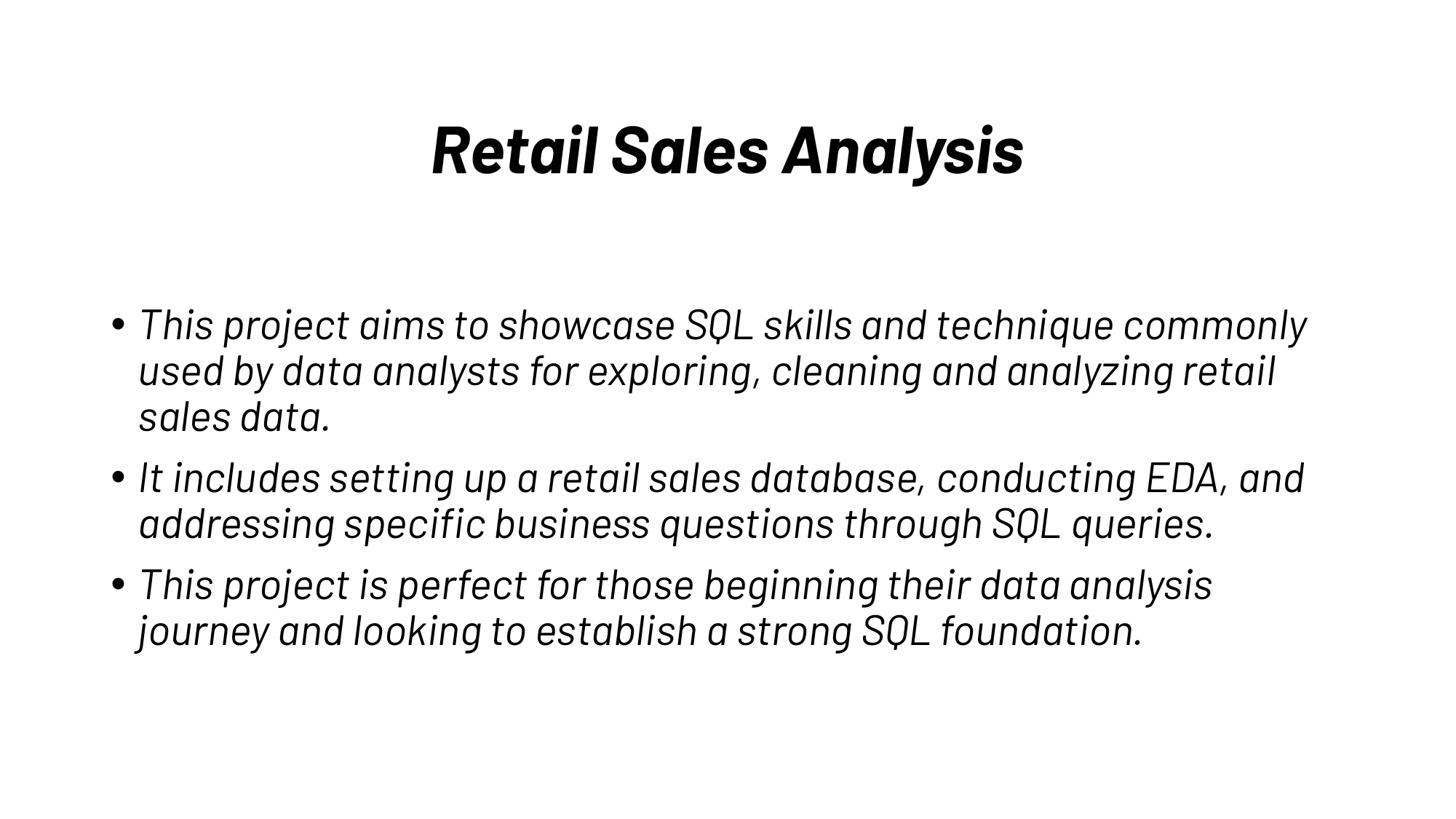

# Retail Sales Analysis
This project aims to showcase SQL skills and technique commonly used by data analysts for exploring, cleaning and analyzing retail sales data.
It includes setting up a retail sales database, conducting EDA, and addressing specific business questions through SQL queries.
This project is perfect for those beginning their data analysis journey and looking to establish a strong SQL foundation.